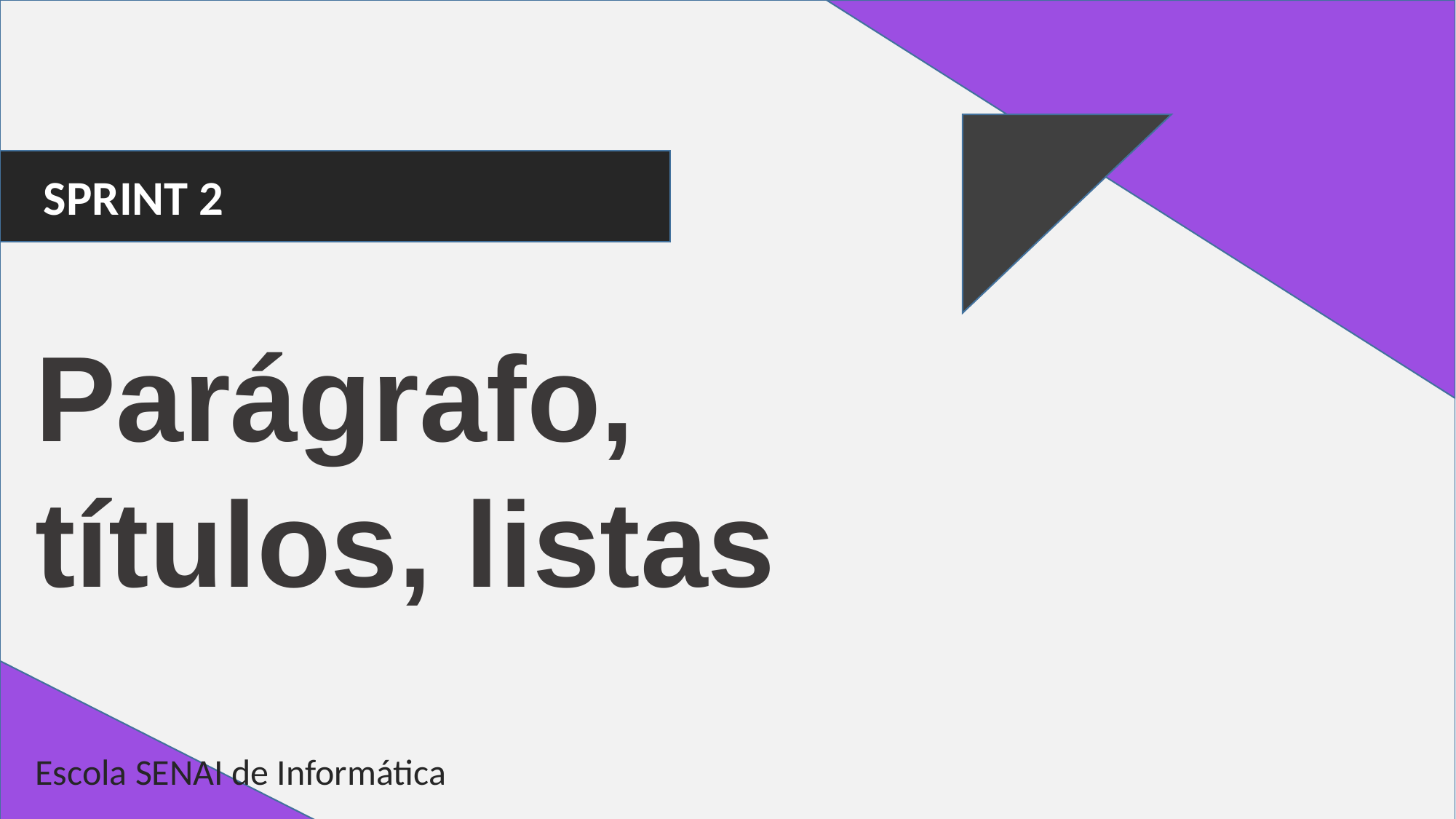

SPRINT 2
Parágrafo, títulos, listas

Escola SENAI de Informática